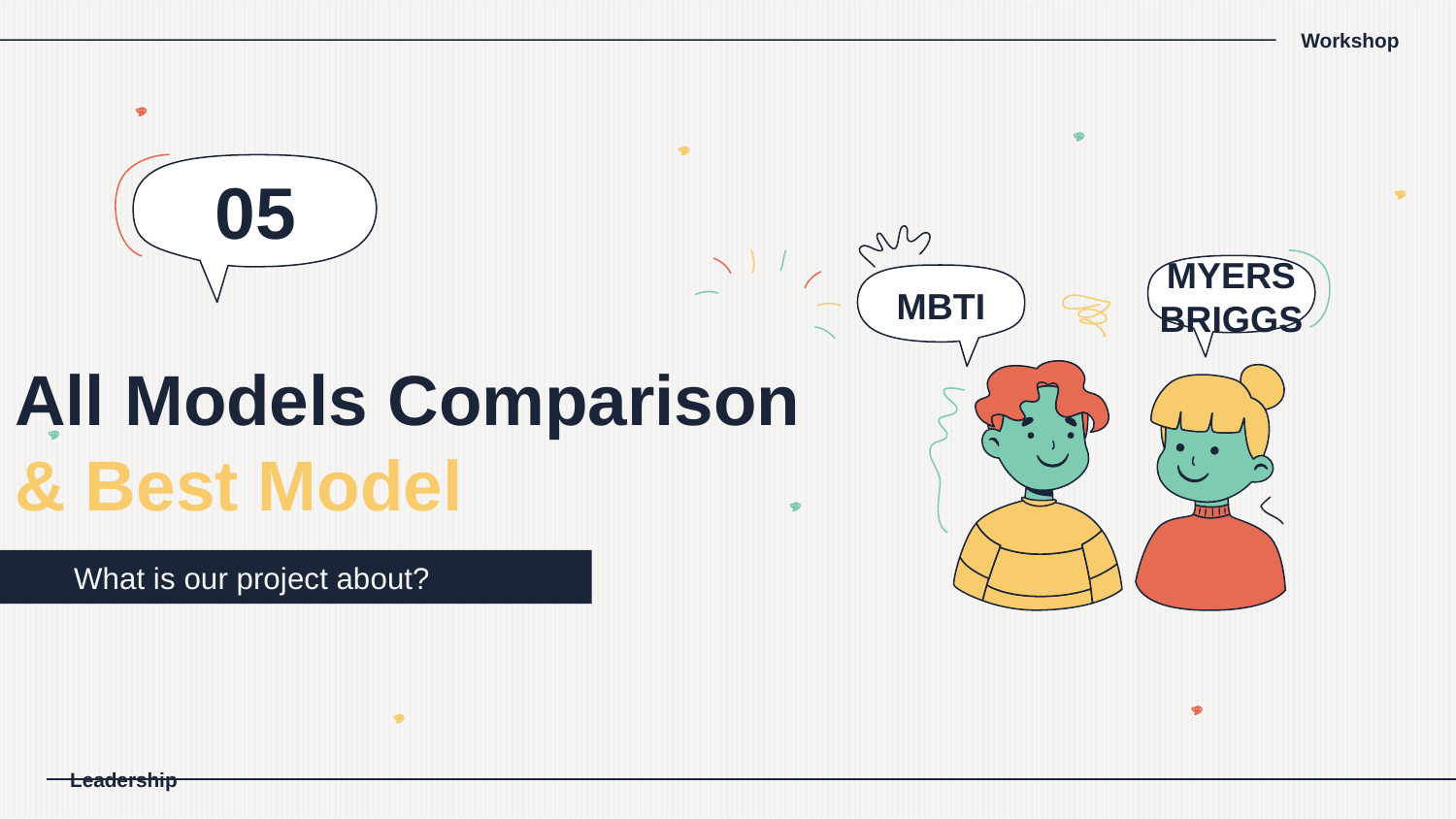

05

MYERS BRIGGS
MBTI

# All Models Comparison
& Best Model

       What is our project about?